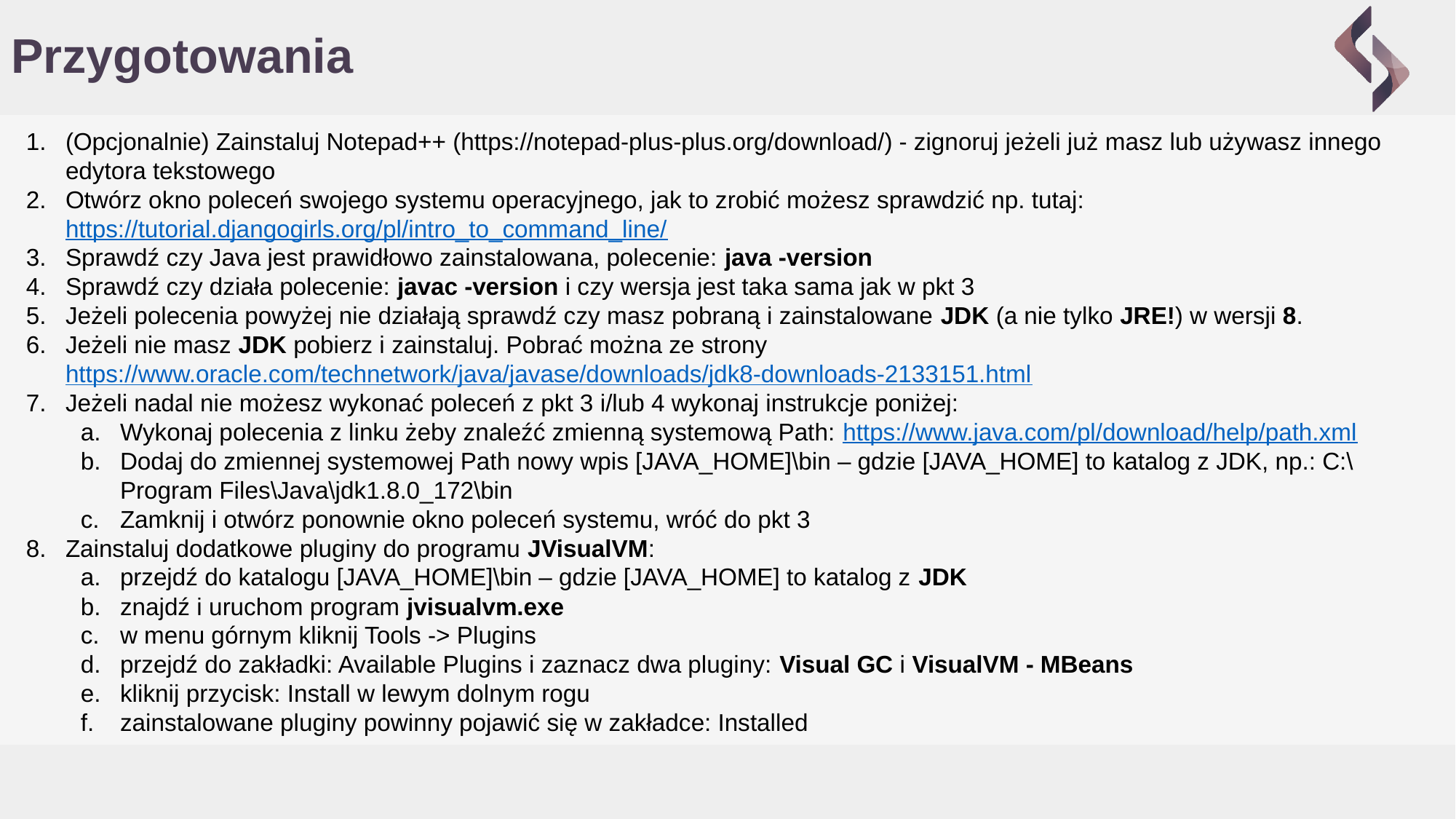

# Przygotowania
(Opcjonalnie) Zainstaluj Notepad++ (https://notepad-plus-plus.org/download/) - zignoruj jeżeli już masz lub używasz innego edytora tekstowego
Otwórz okno poleceń swojego systemu operacyjnego, jak to zrobić możesz sprawdzić np. tutaj:https://tutorial.djangogirls.org/pl/intro_to_command_line/
Sprawdź czy Java jest prawidłowo zainstalowana, polecenie: java -version
Sprawdź czy działa polecenie: javac -version i czy wersja jest taka sama jak w pkt 3
Jeżeli polecenia powyżej nie działają sprawdź czy masz pobraną i zainstalowane JDK (a nie tylko JRE!) w wersji 8.
Jeżeli nie masz JDK pobierz i zainstaluj. Pobrać można ze strony https://www.oracle.com/technetwork/java/javase/downloads/jdk8-downloads-2133151.html
Jeżeli nadal nie możesz wykonać poleceń z pkt 3 i/lub 4 wykonaj instrukcje poniżej:
Wykonaj polecenia z linku żeby znaleźć zmienną systemową Path: https://www.java.com/pl/download/help/path.xml
Dodaj do zmiennej systemowej Path nowy wpis [JAVA_HOME]\bin – gdzie [JAVA_HOME] to katalog z JDK, np.: C:\Program Files\Java\jdk1.8.0_172\bin
Zamknij i otwórz ponownie okno poleceń systemu, wróć do pkt 3
Zainstaluj dodatkowe pluginy do programu JVisualVM:
przejdź do katalogu [JAVA_HOME]\bin – gdzie [JAVA_HOME] to katalog z JDK
znajdź i uruchom program jvisualvm.exe
w menu górnym kliknij Tools -> Plugins
przejdź do zakładki: Available Plugins i zaznacz dwa pluginy: Visual GC i VisualVM - MBeans
kliknij przycisk: Install w lewym dolnym rogu
zainstalowane pluginy powinny pojawić się w zakładce: Installed